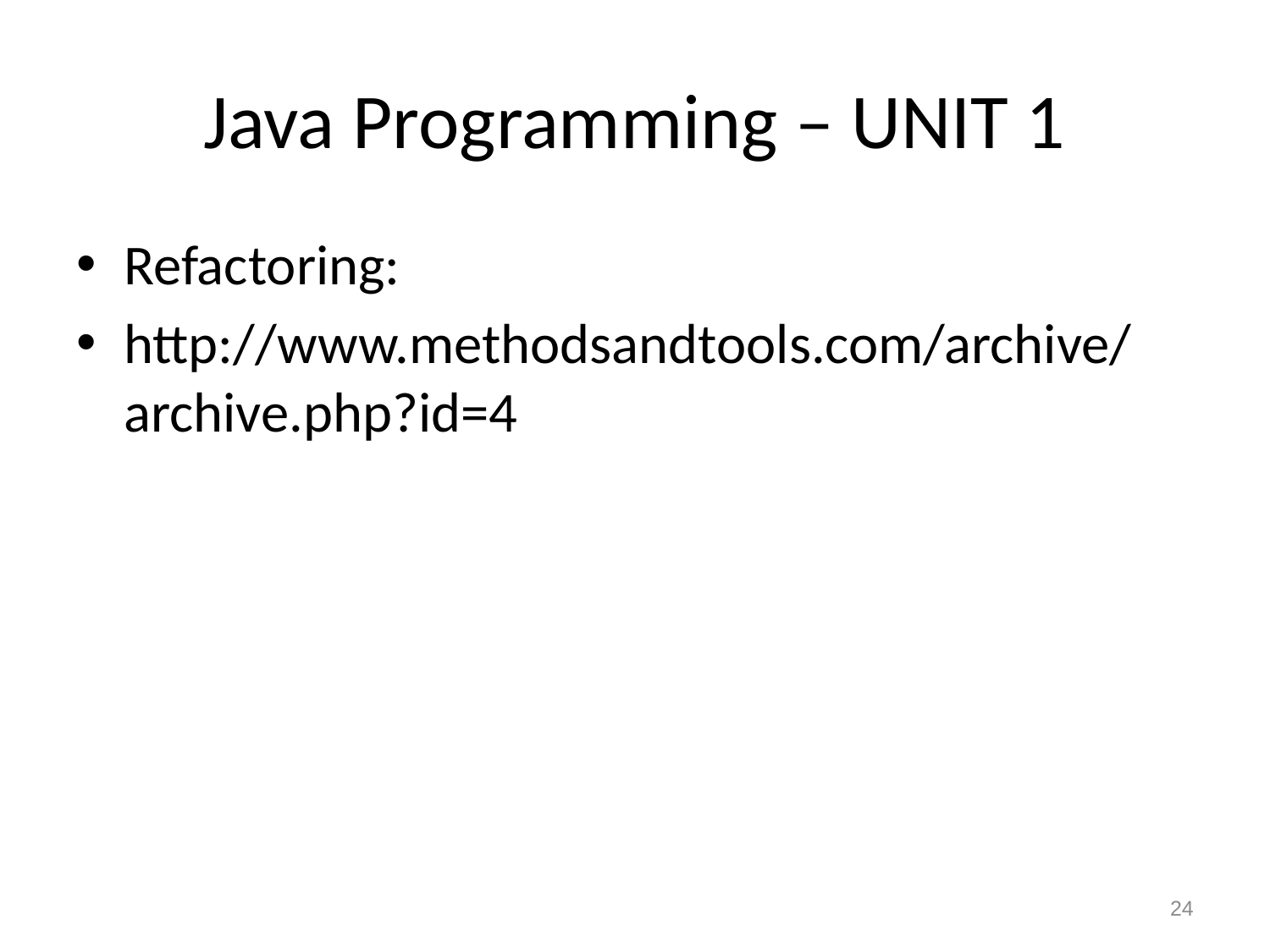

# Java Programming – UNIT 1
Refactoring:
http://www.methodsandtools.com/archive/archive.php?id=4
24